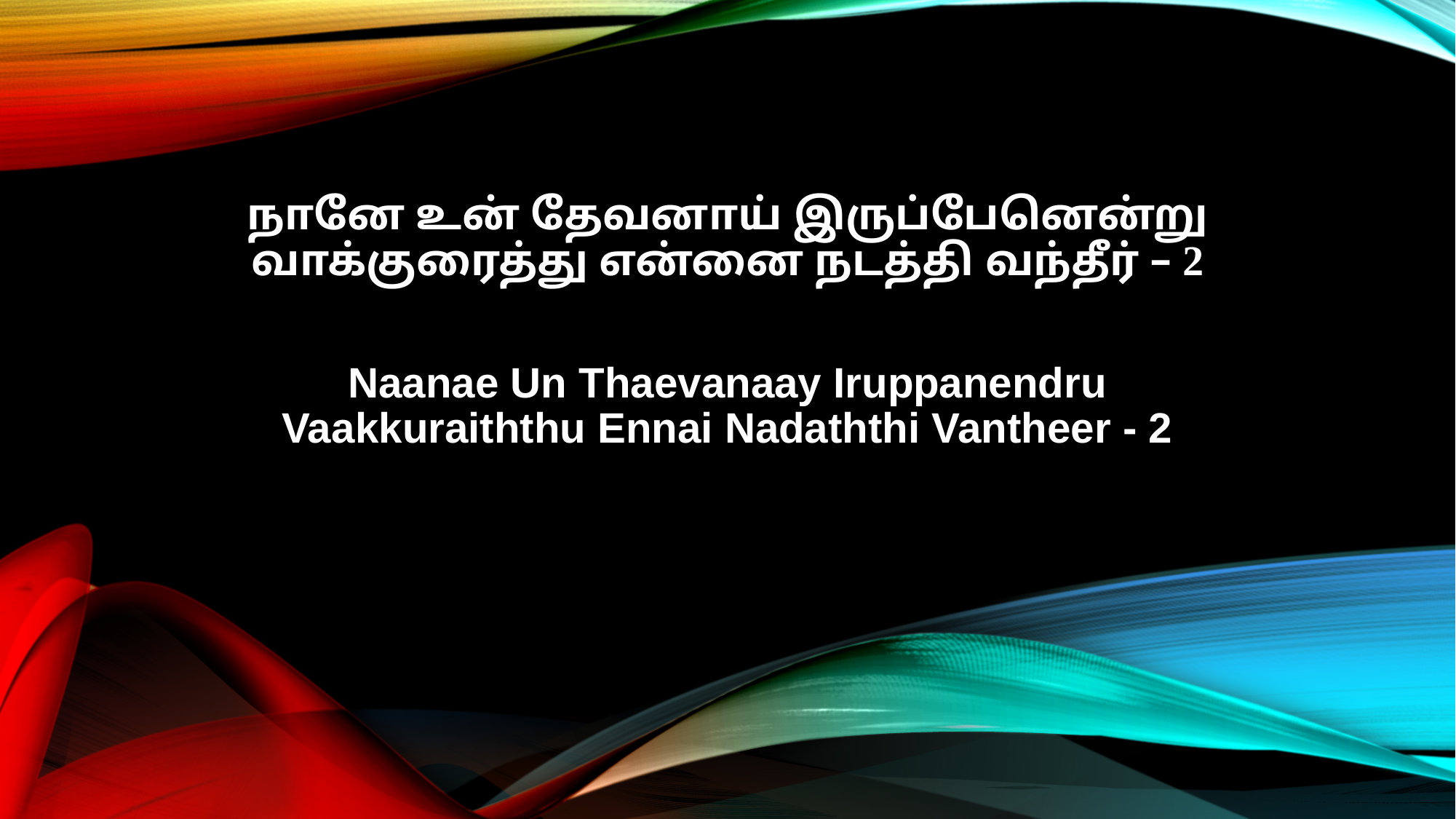

நானே உன் தேவனாய் இருப்பேனென்று
வாக்குரைத்து என்னை நடத்தி வந்தீர் – 2

Naanae Un Thaevanaay Iruppanendru
Vaakkuraiththu Ennai Nadaththi Vantheer - 2